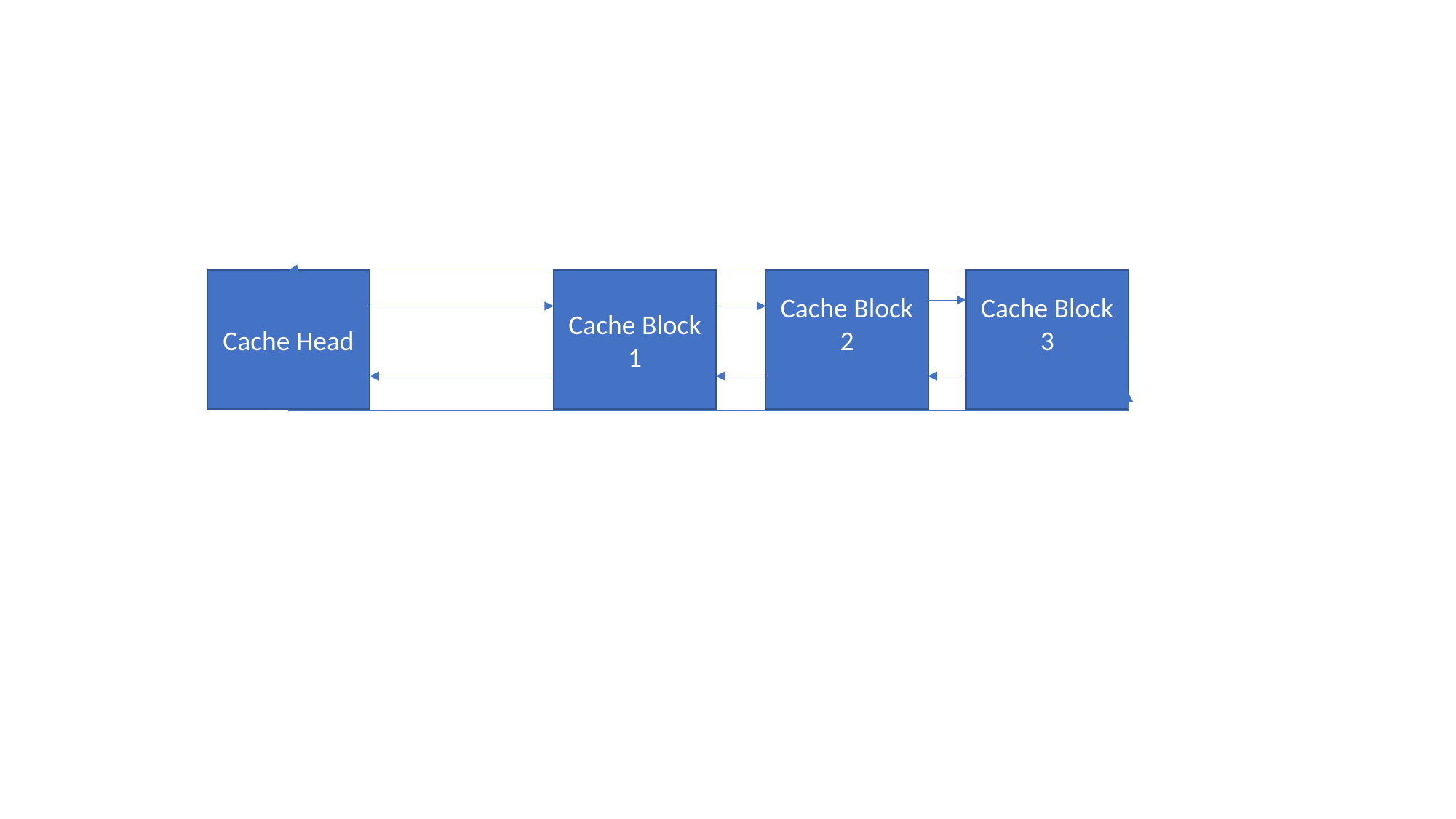

Cache Head
Cache Block 1
Cache Block 2

Cache Block 3